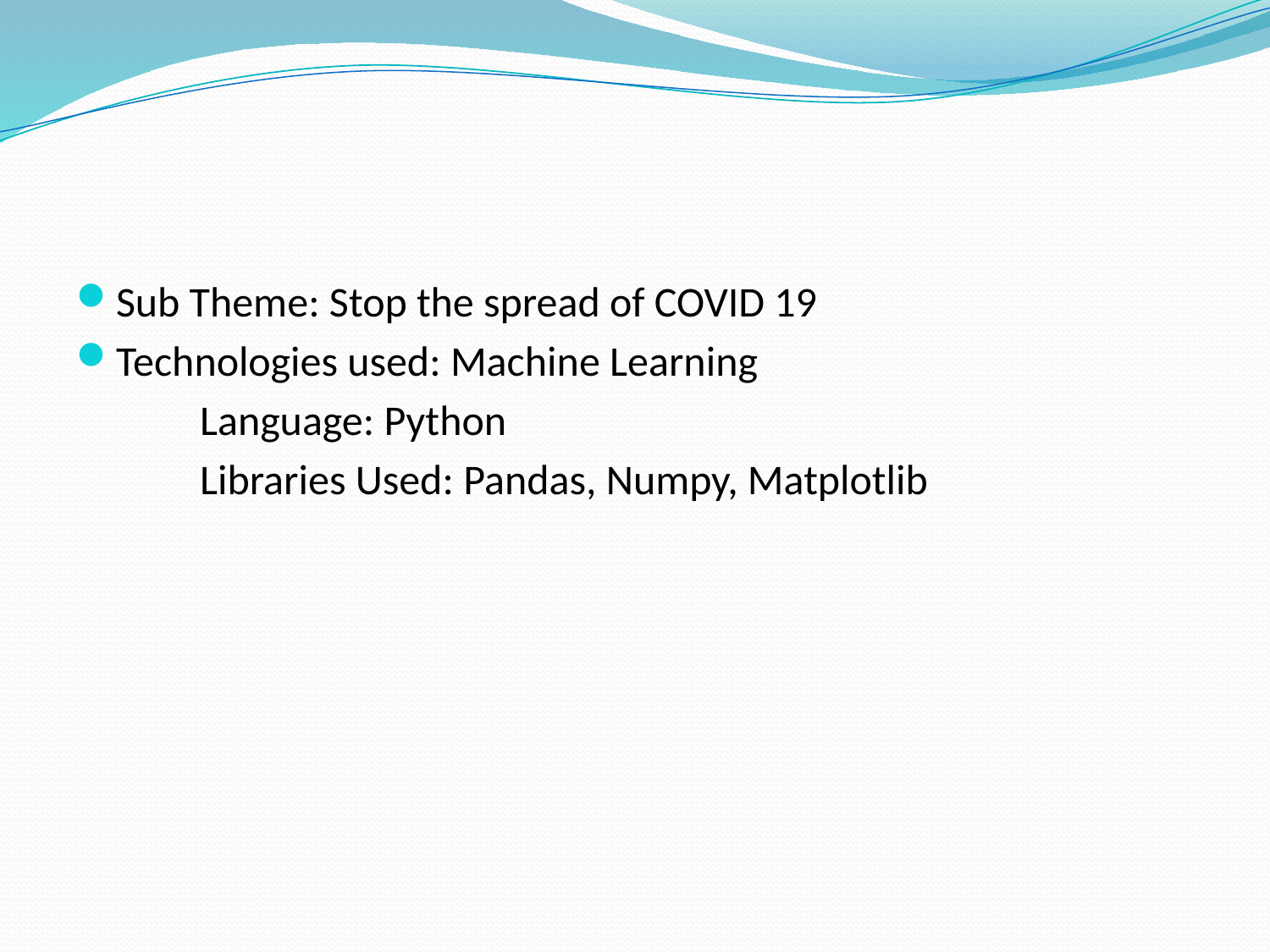

#
Sub Theme: Stop the spread of COVID 19
Technologies used: Machine Learning
             Language: Python
             Libraries Used: Pandas, Numpy, Matplotlib